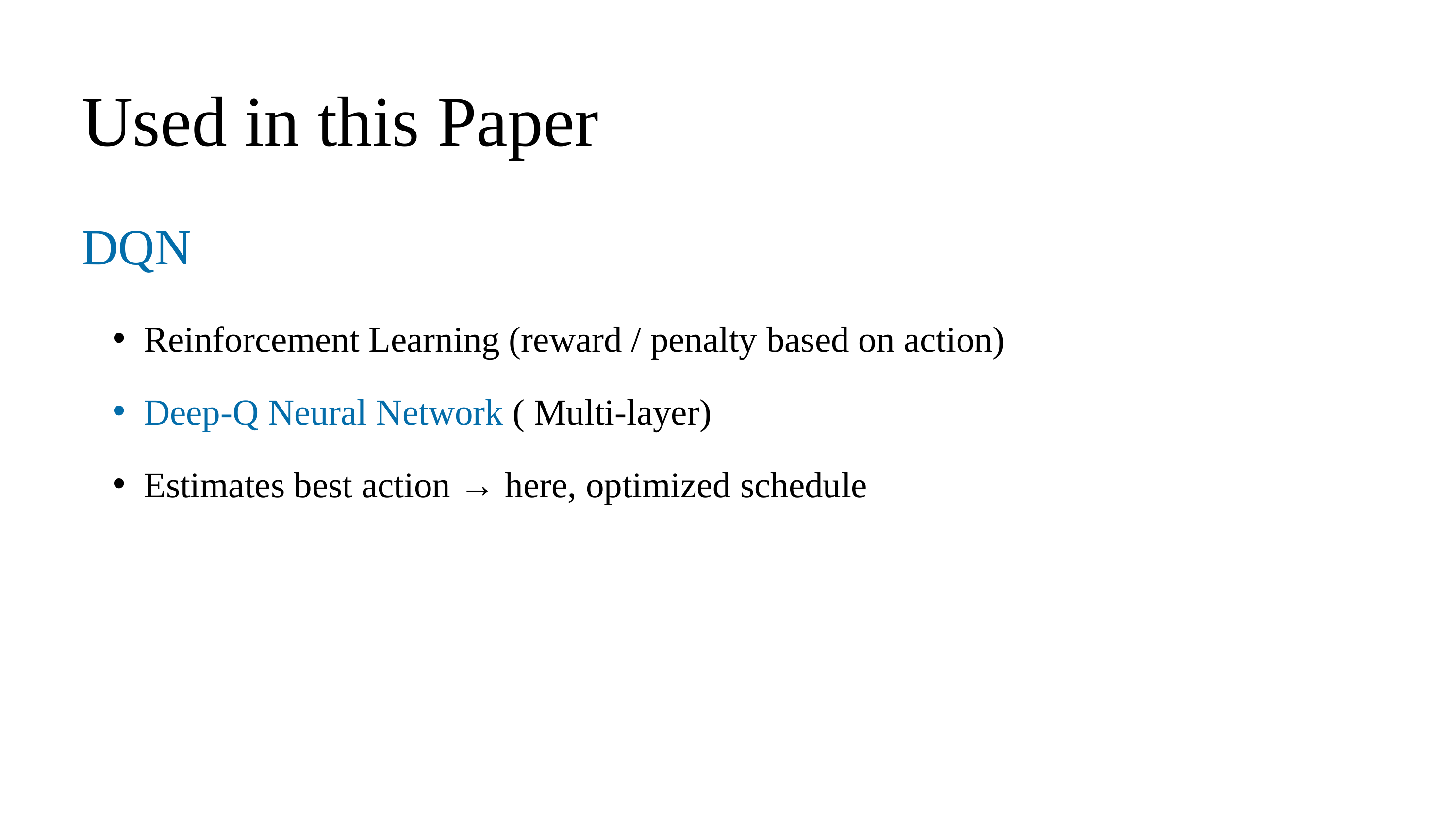

Used in this Paper
DQN
Reinforcement Learning (reward / penalty based on action)
Deep-Q Neural Network ( Multi-layer)
Estimates best action → here, optimized schedule